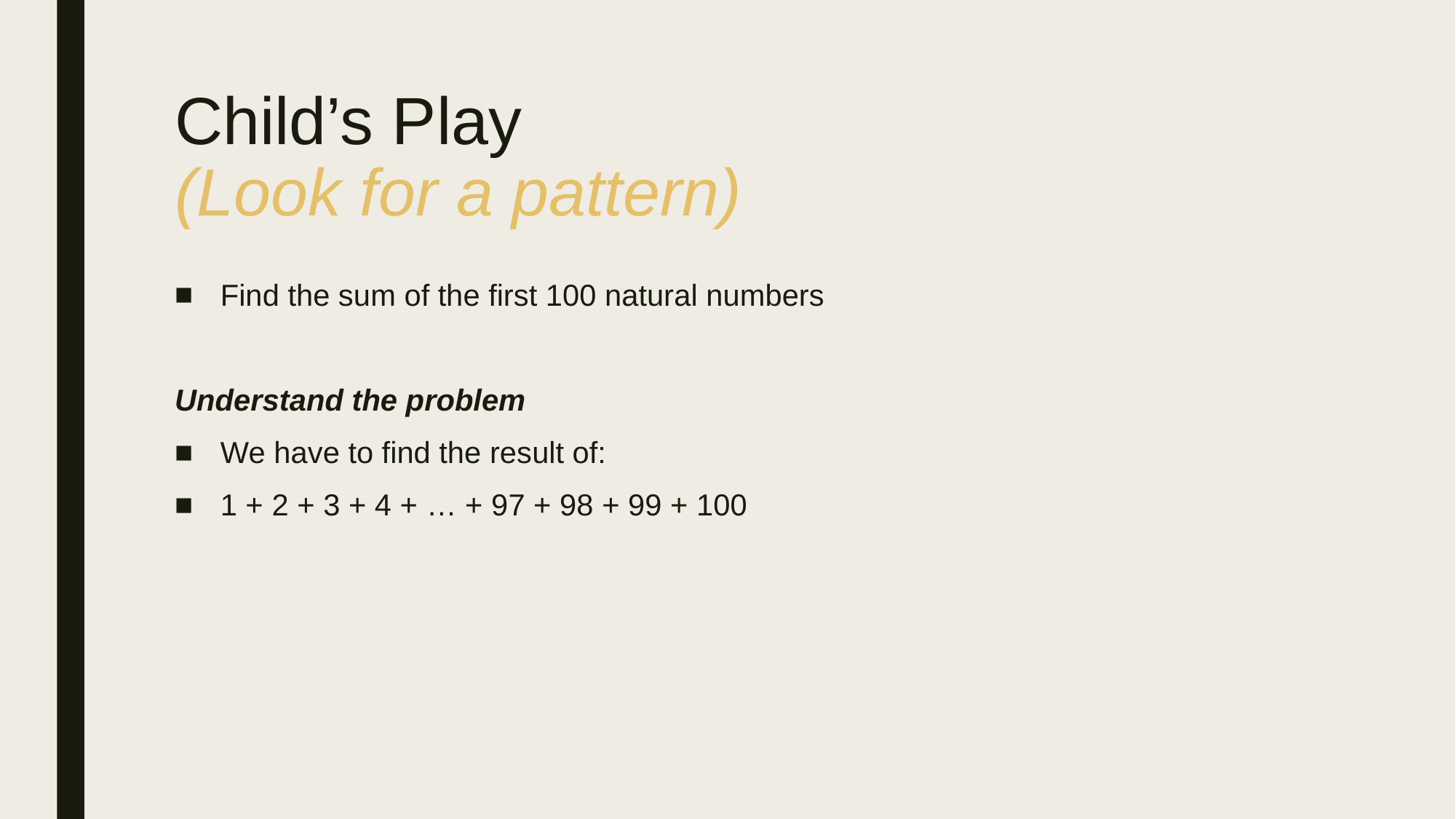

# Child’s Play (Look for a pattern)
Find the sum of the first 100 natural numbers

Understand the problem
We have to find the result of:
1 + 2 + 3 + 4 + … + 97 + 98 + 99 + 100